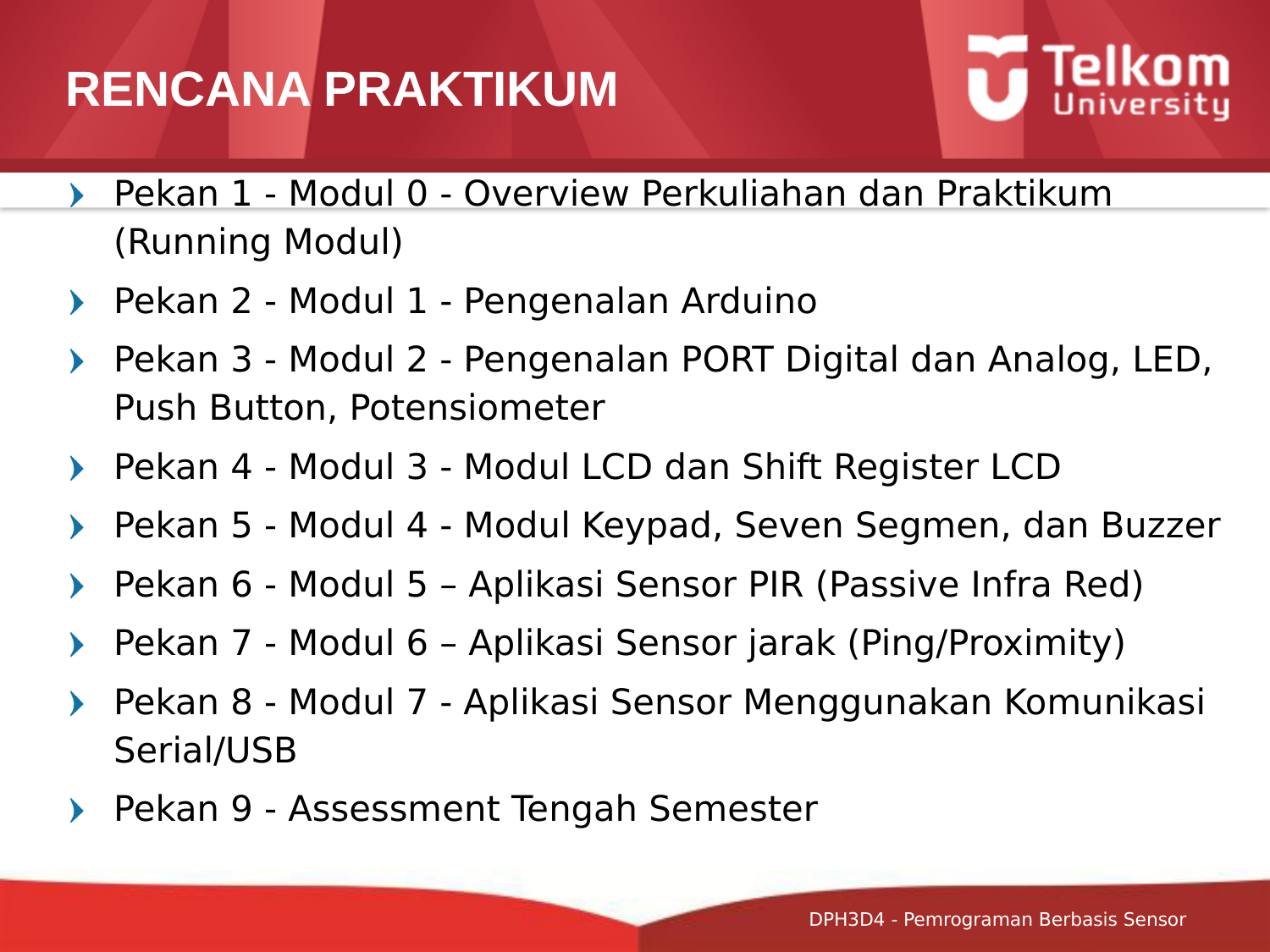

# RENCANA PRAKTIKUM
Pekan 1 - Modul 0 - Overview Perkuliahan dan Praktikum (Running Modul)
Pekan 2 - Modul 1 - Pengenalan Arduino
Pekan 3 - Modul 2 - Pengenalan PORT Digital dan Analog, LED, Push Button, Potensiometer
Pekan 4 - Modul 3 - Modul LCD dan Shift Register LCD
Pekan 5 - Modul 4 - Modul Keypad, Seven Segmen, dan Buzzer
Pekan 6 - Modul 5 – Aplikasi Sensor PIR (Passive Infra Red)
Pekan 7 - Modul 6 – Aplikasi Sensor jarak (Ping/Proximity)
Pekan 8 - Modul 7 - Aplikasi Sensor Menggunakan Komunikasi Serial/USB
Pekan 9 - Assessment Tengah Semester